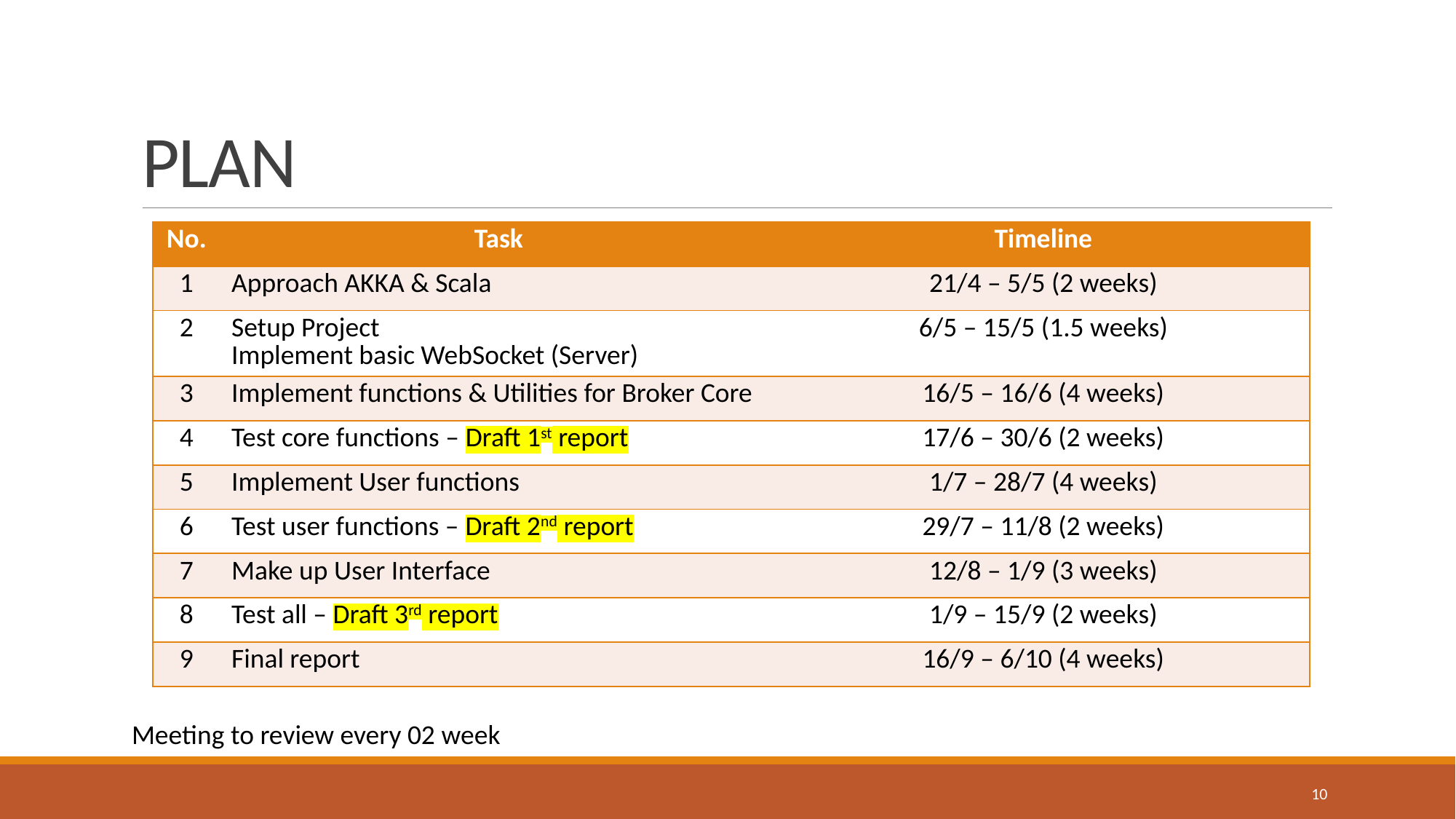

# PLAN
| No. | Task | Timeline |
| --- | --- | --- |
| 1 | Approach AKKA & Scala | 21/4 – 5/5 (2 weeks) |
| 2 | Setup Project Implement basic WebSocket (Server) | 6/5 – 15/5 (1.5 weeks) |
| 3 | Implement functions & Utilities for Broker Core | 16/5 – 16/6 (4 weeks) |
| 4 | Test core functions – Draft 1st report | 17/6 – 30/6 (2 weeks) |
| 5 | Implement User functions | 1/7 – 28/7 (4 weeks) |
| 6 | Test user functions – Draft 2nd report | 29/7 – 11/8 (2 weeks) |
| 7 | Make up User Interface | 12/8 – 1/9 (3 weeks) |
| 8 | Test all – Draft 3rd report | 1/9 – 15/9 (2 weeks) |
| 9 | Final report | 16/9 – 6/10 (4 weeks) |
Meeting to review every 02 week
10